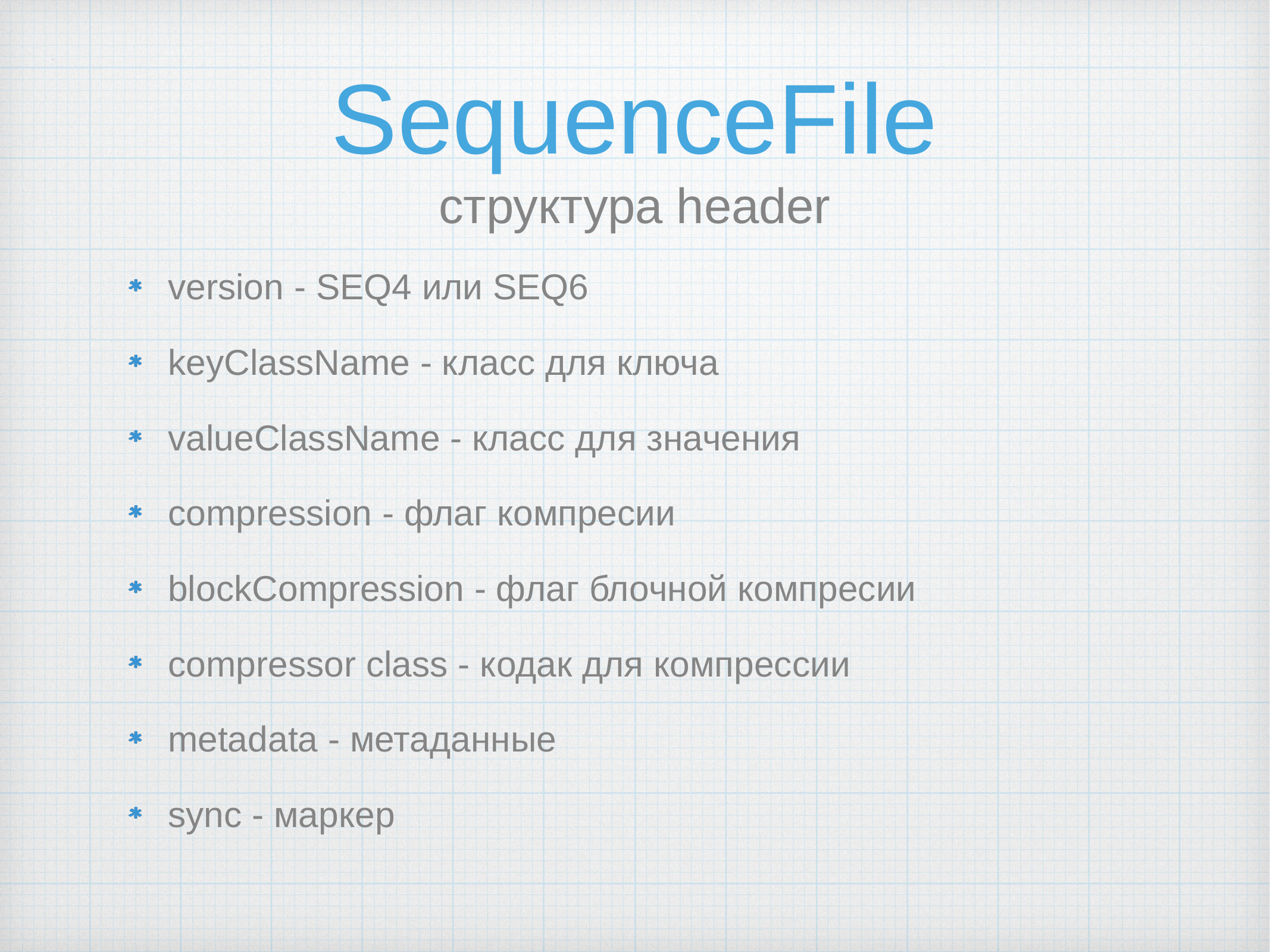

# SequenceFile
структура header
version - SEQ4 или SEQ6
keyClassName - класс для ключа
valueClassName - класс для значения
compression - флаг компресии
blockCompression - флаг блочной компресии
compressor class - кодак для компрессии
metadata - метаданные
sync - маркер